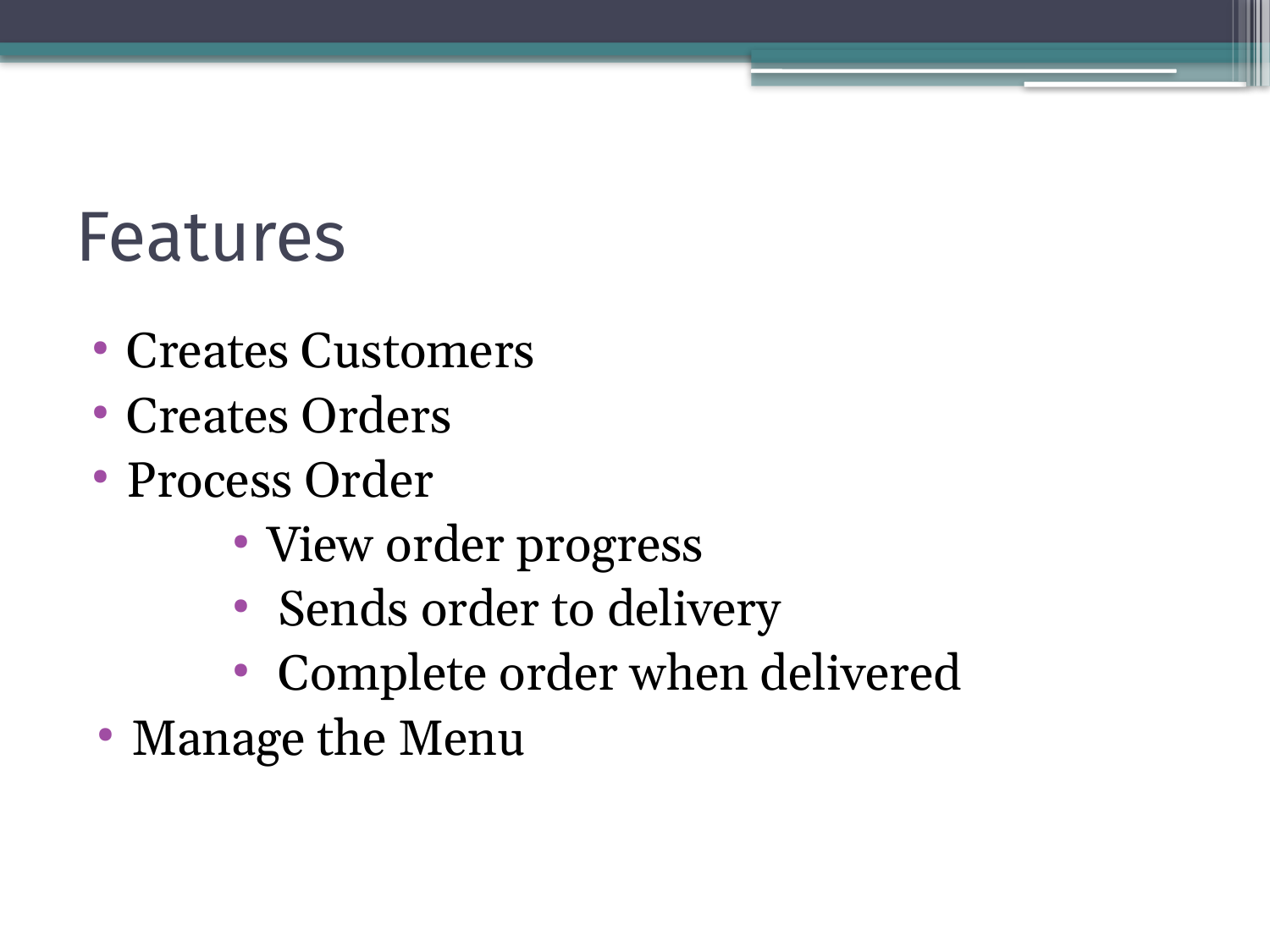

# Features
Creates Customers
Creates Orders
Process Order
View order progress
 Sends order to delivery
 Complete order when delivered
Manage the Menu